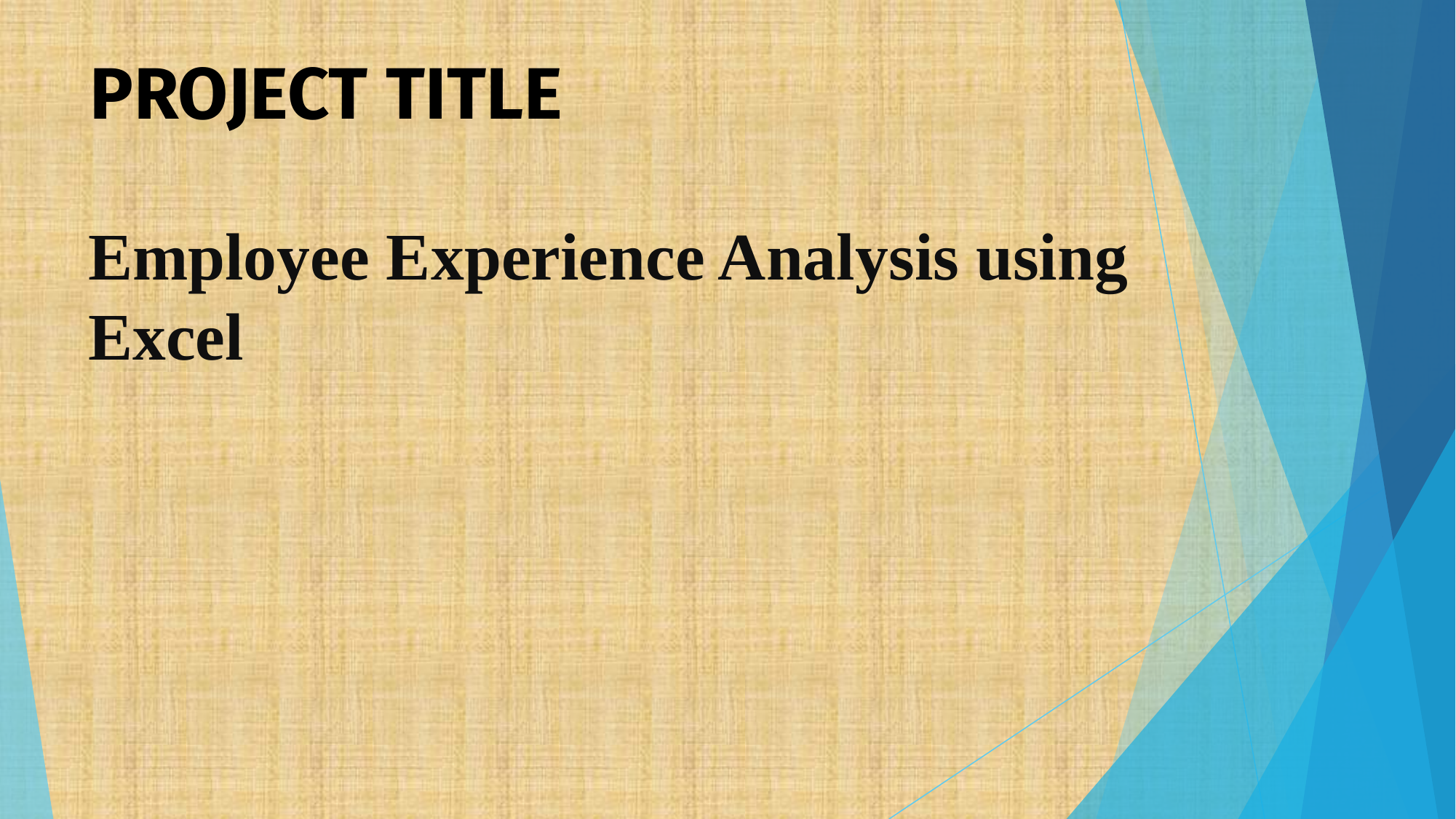

# PROJECT TITLE
Employee Experience Analysis using Excel